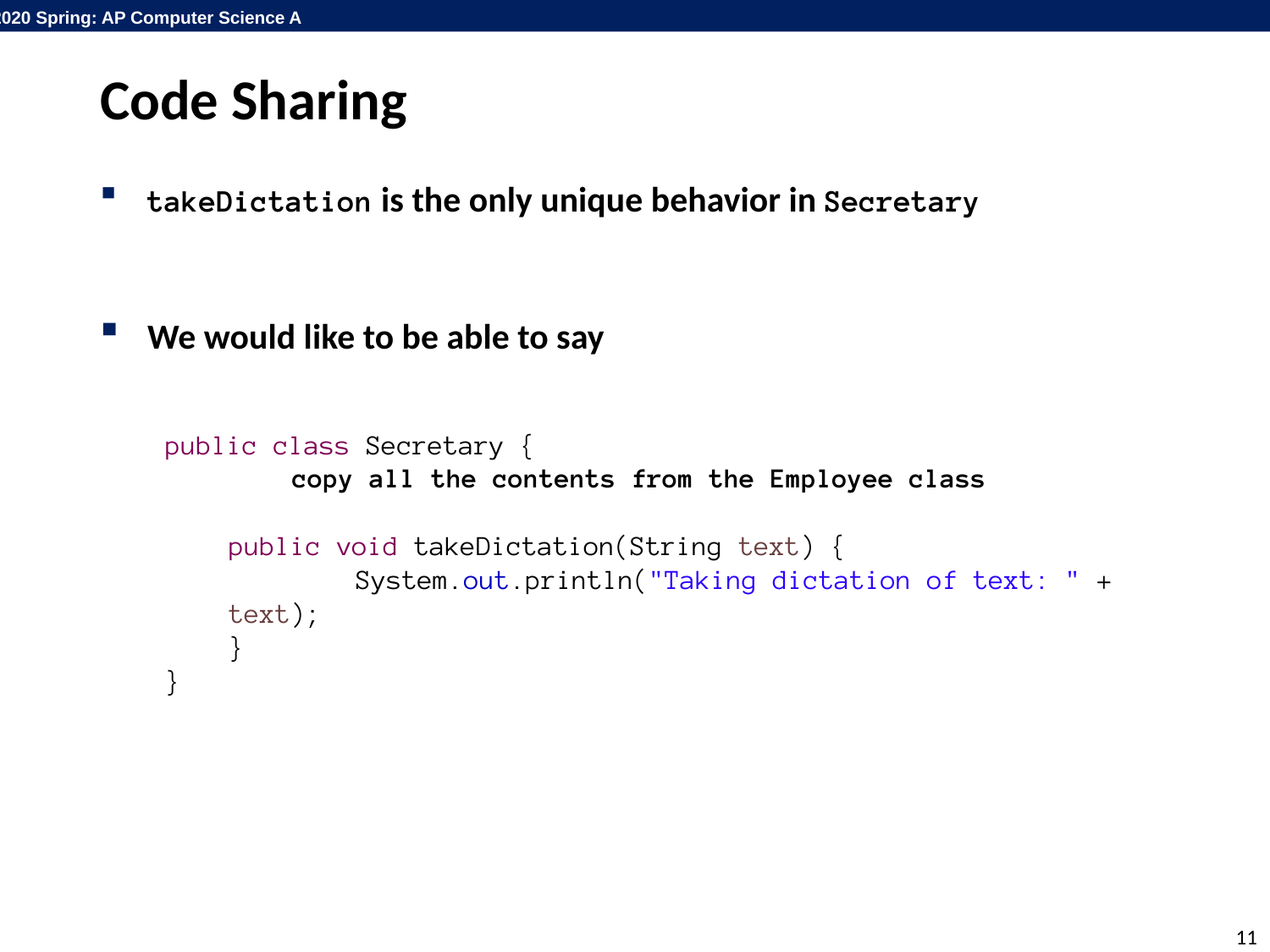

# Code Sharing
takeDictation is the only unique behavior in Secretary

We would like to be able to say
public class Secretary {
	copy all the contents from the Employee class

public void takeDictation(String text) {
	System.out.println("Taking dictation of text: " + text);
}
}
11